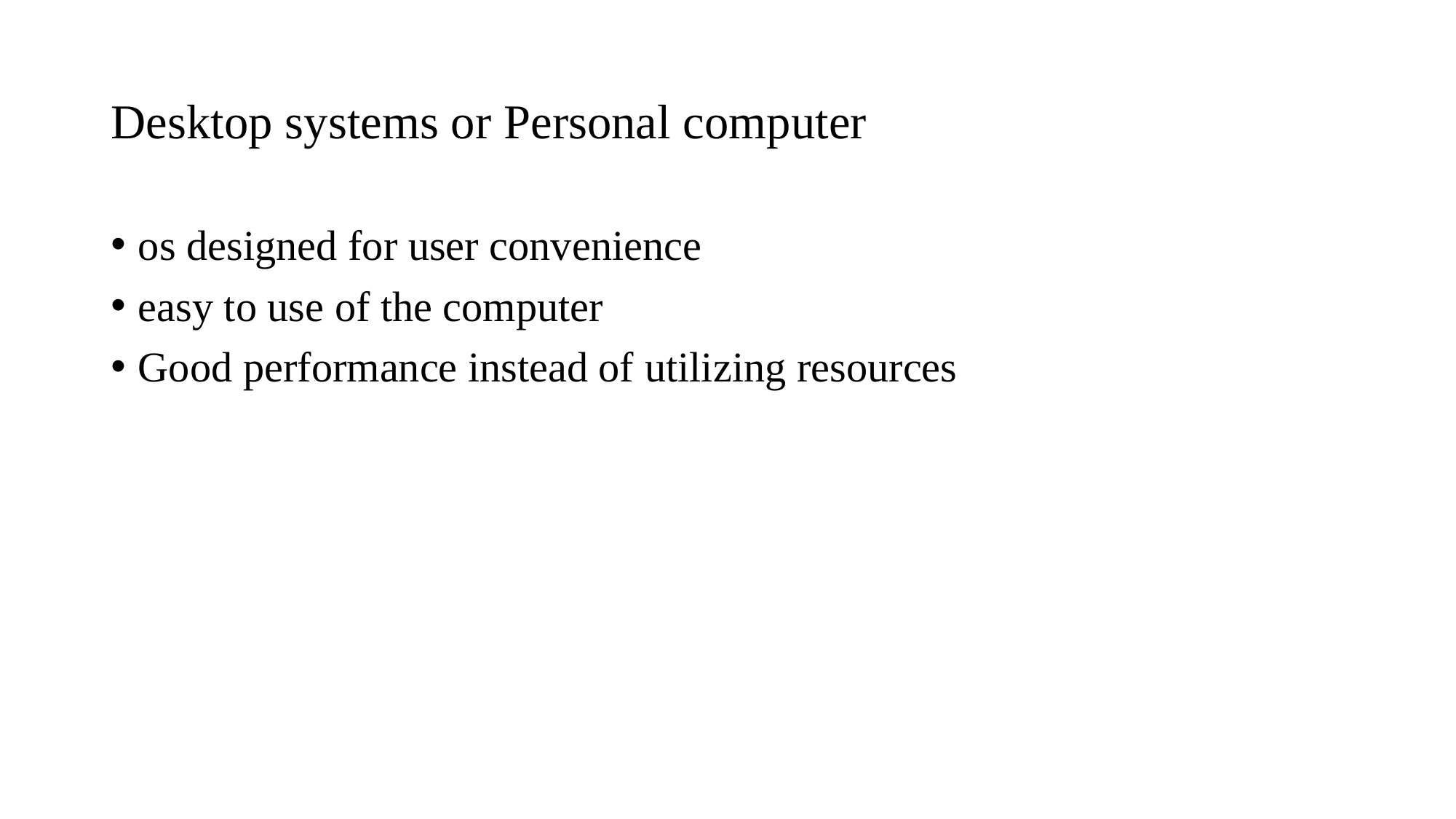

# Desktop systems or Personal computer
os designed for user convenience
easy to use of the computer
Good performance instead of utilizing resources